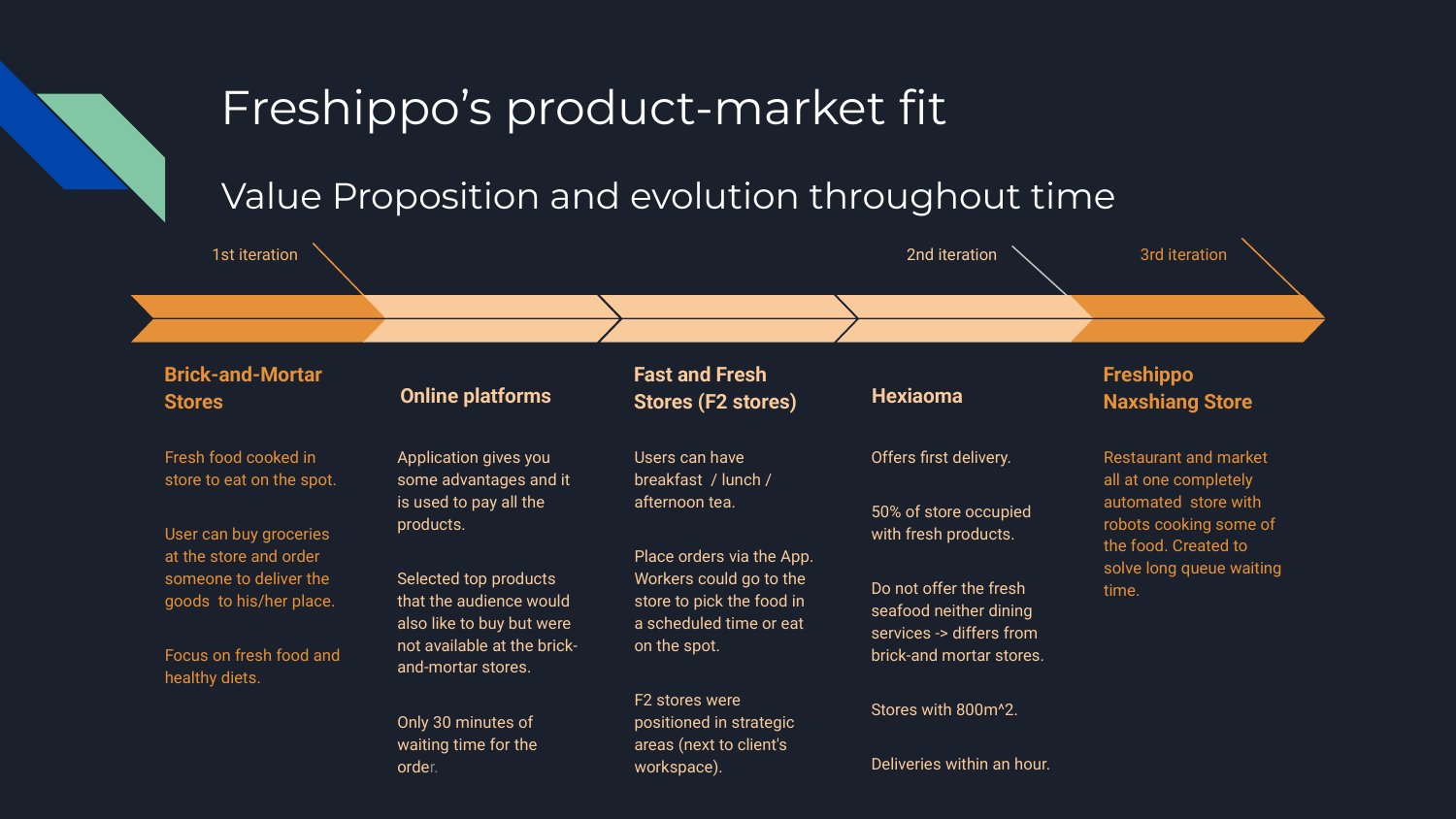

# Freshippo’s product-market fit

Value Proposition and evolution throughout time

Online platforms
Application gives you some advantages and it is used to pay all the products.
Selected top products that the audience would also like to buy but were not available at the brick-and-mortar stores.
Only 30 minutes of waiting time for the order.

Fast and Fresh Stores (F2 stores)
Users can have breakfast  / lunch / afternoon tea.
Place orders via the App. Workers could go to the store to pick the food in a scheduled time or eat on the spot.
F2 stores were positioned in strategic areas (next to client's workspace).
1st iteration

Brick-and-Mortar Stores
Fresh food cooked in store to eat on the spot.
User can buy groceries at the store and order someone to deliver the goods  to his/her place.
Focus on fresh food and healthy diets.
2nd iteration

Hexiaoma
Offers first delivery.
50% of store occupied with fresh products.
Do not offer the fresh seafood neither dining services -> differs from brick-and mortar stores.
Stores with 800m^2.
Deliveries within an hour.
3rd iteration

Freshippo Naxshiang Store
Restaurant and market all at one completely automated  store with robots cooking some of the food. Created to solve long queue waiting time.